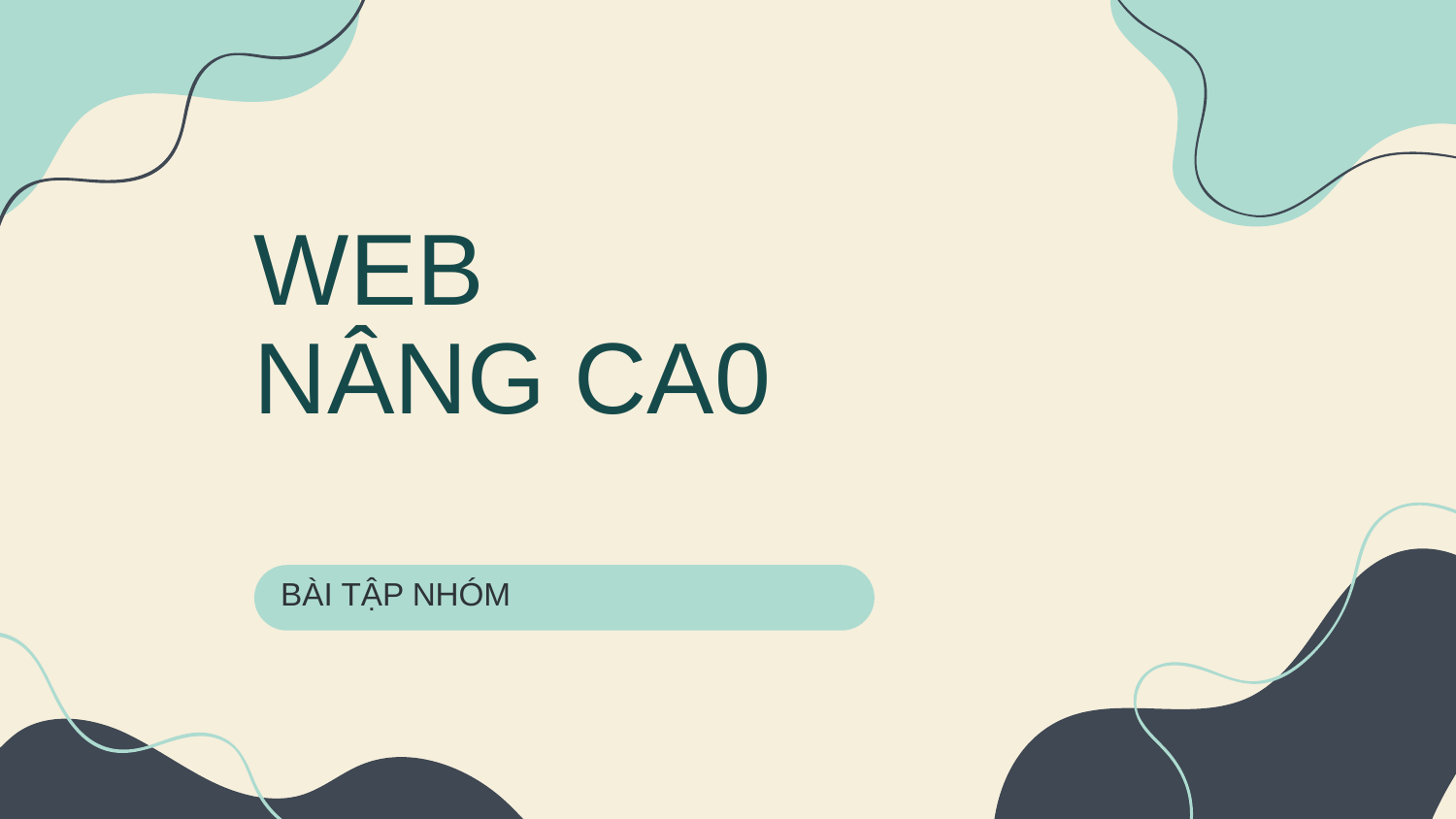

# WEB
NÂNG CA0

BÀI TẬP NHÓM